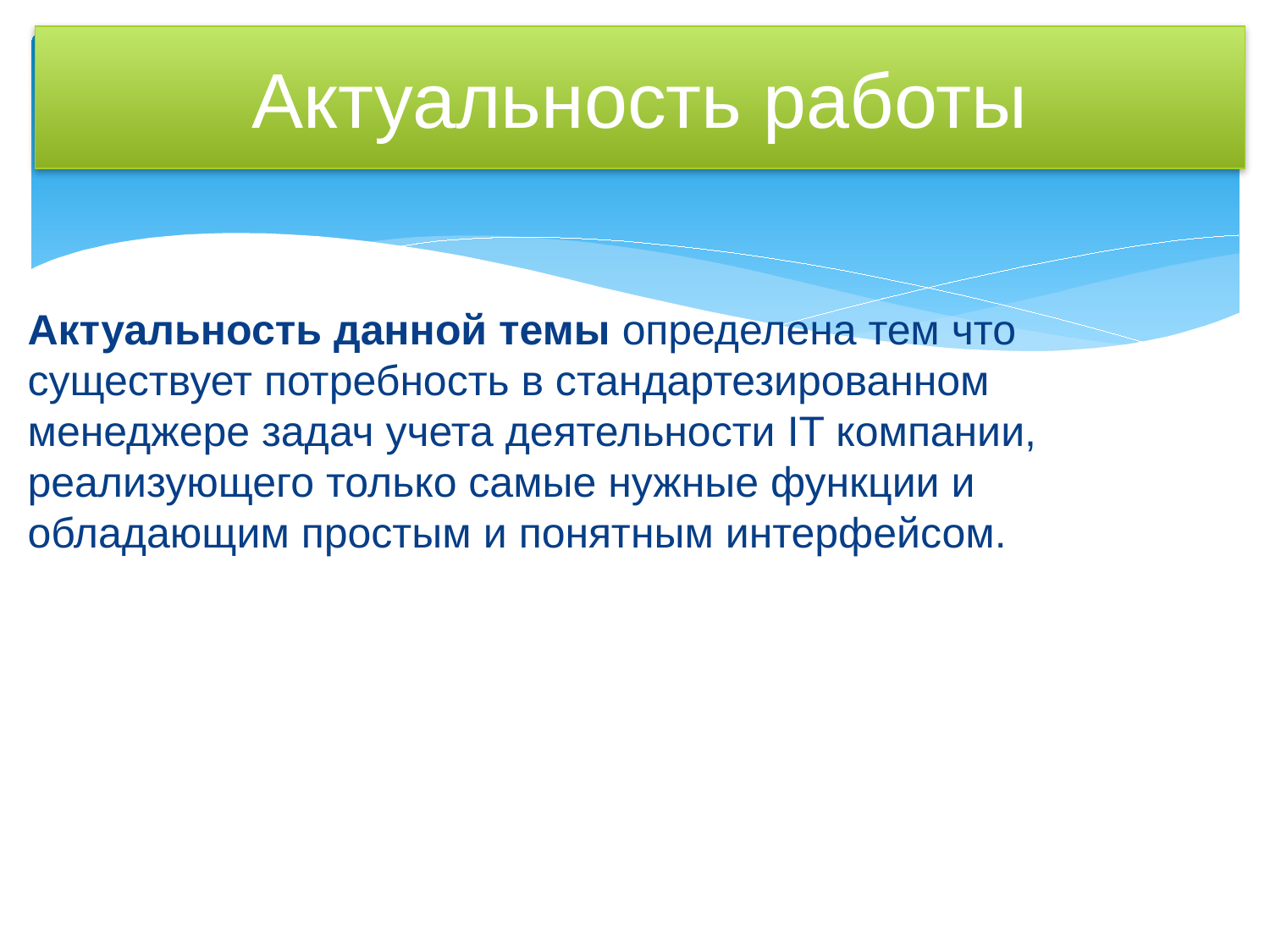

# Актуальность работы
Актуальность данной темы определена тем что существует потребность в стандартезированном менеджере задач учета деятельности IT компании, реализующего только самые нужные функции и обладающим простым и понятным интерфейсом.